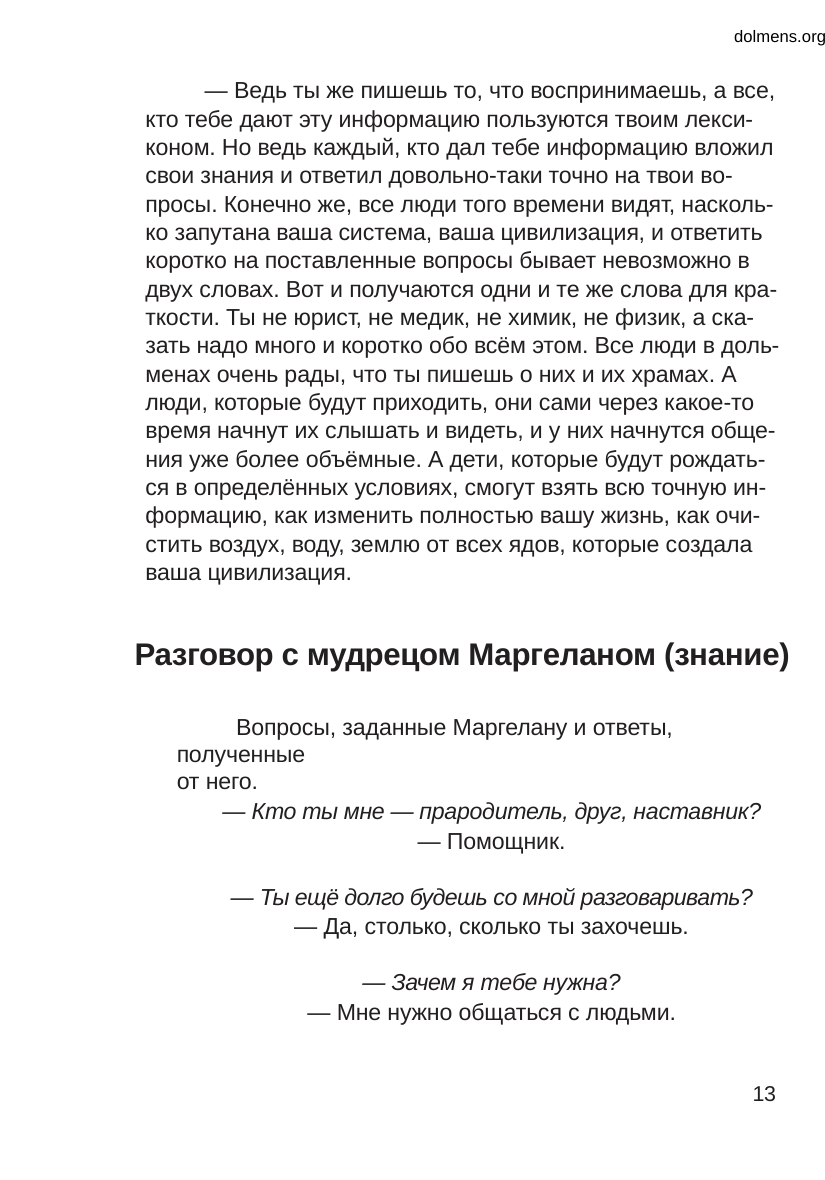

dolmens.org

— Ведь ты же пишешь то, что воспринимаешь, а все,
кто тебе дают эту информацию пользуются твоим лекси-
коном. Но ведь каждый, кто дал тебе информацию вложил
свои знания и ответил довольно-таки точно на твои во-
просы. Конечно же, все люди того времени видят, насколь-
ко запутана ваша система, ваша цивилизация, и ответить
коротко на поставленные вопросы бывает невозможно в
двух словах. Вот и получаются одни и те же слова для кра-
ткости. Ты не юрист, не медик, не химик, не физик, а ска-
зать надо много и коротко обо всём этом. Все люди в доль-
менах очень рады, что ты пишешь о них и их храмах. А
люди, которые будут приходить, они сами через какое-то
время начнут их слышать и видеть, и у них начнутся обще-
ния уже более объёмные. А дети, которые будут рождать-
ся в определённых условиях, смогут взять всю точную ин-
формацию, как изменить полностью вашу жизнь, как очи-
стить воздух, воду, землю от всех ядов, которые создала
ваша цивилизация.

Разговор с мудрецом Маргеланом (знание)

Вопросы, заданные Маргелану и ответы, полученные
от него.

— Кто ты мне — прародитель, друг, наставник?

— Помощник.

— Ты ещё долго будешь со мной разговаривать?

— Да, столько, сколько ты захочешь.

— Зачем я тебе нужна?

— Мне нужно общаться с людьми.

13